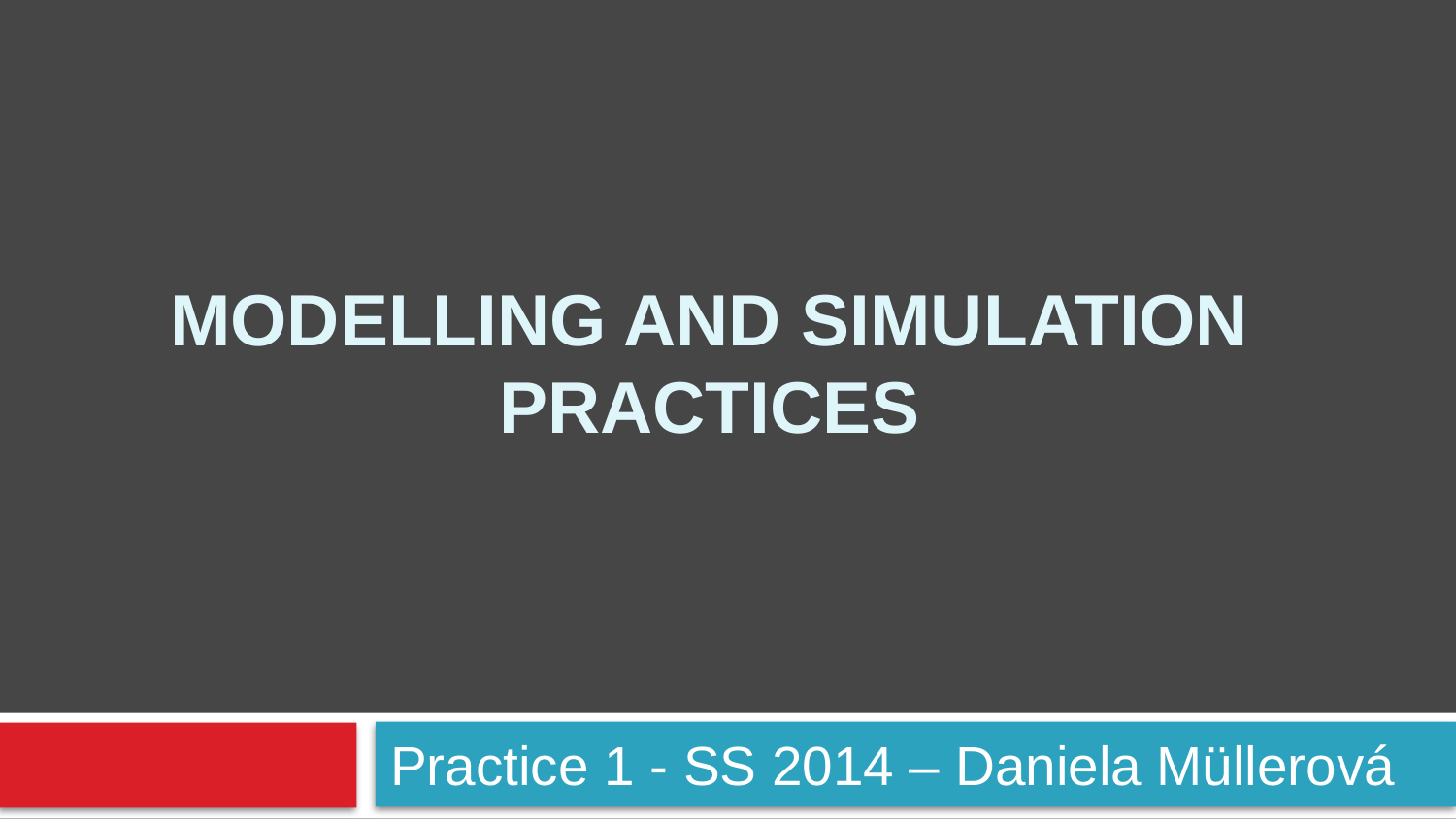

# Modelling and Simulation Practices
Practice 1 - SS 2014 – Daniela Müllerová